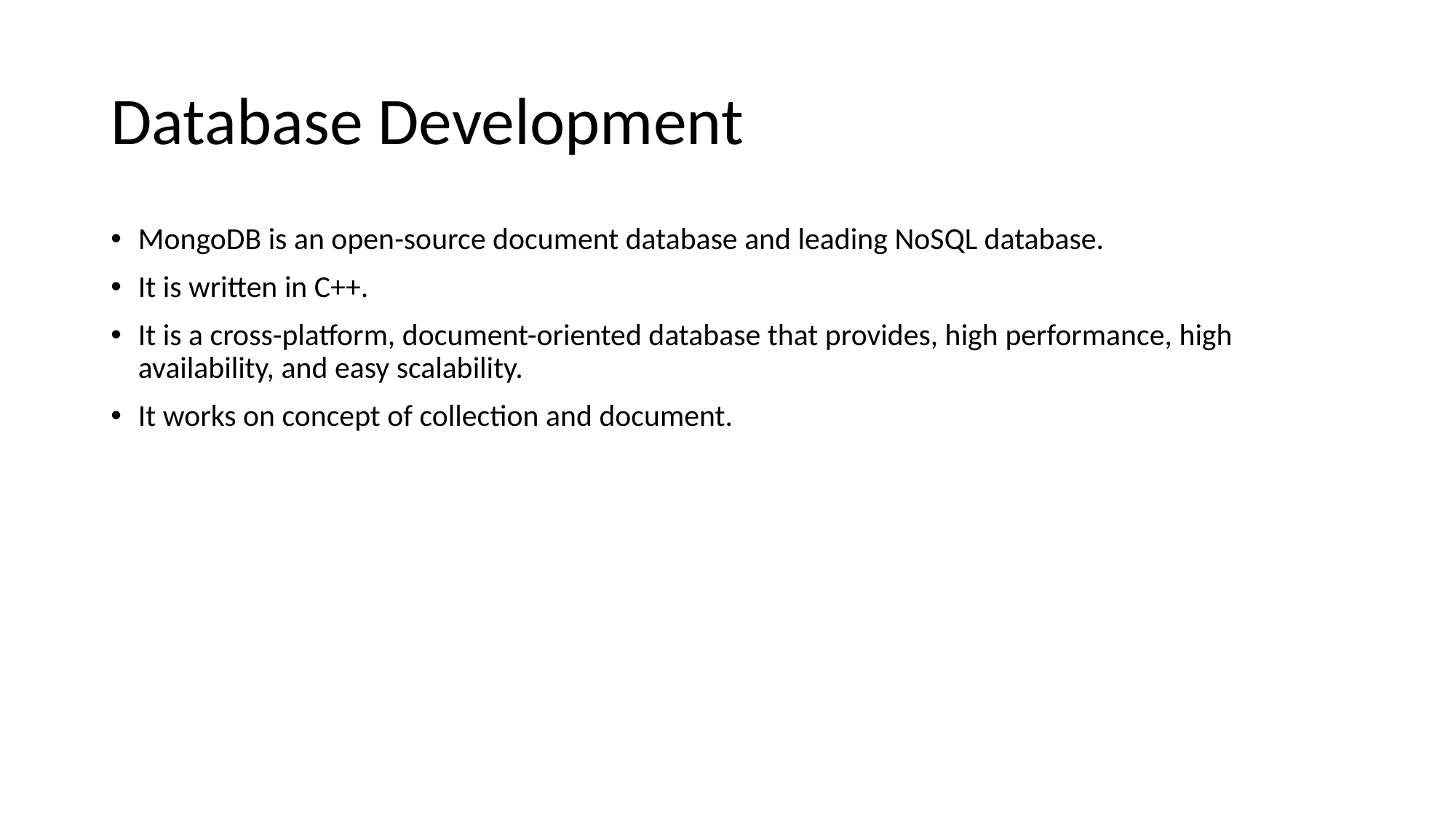

# Database Development
MongoDB is an open-source document database and leading NoSQL database.
It is written in C++.
It is a cross-platform, document-oriented database that provides, high performance, high availability, and easy scalability.
It works on concept of collection and document.